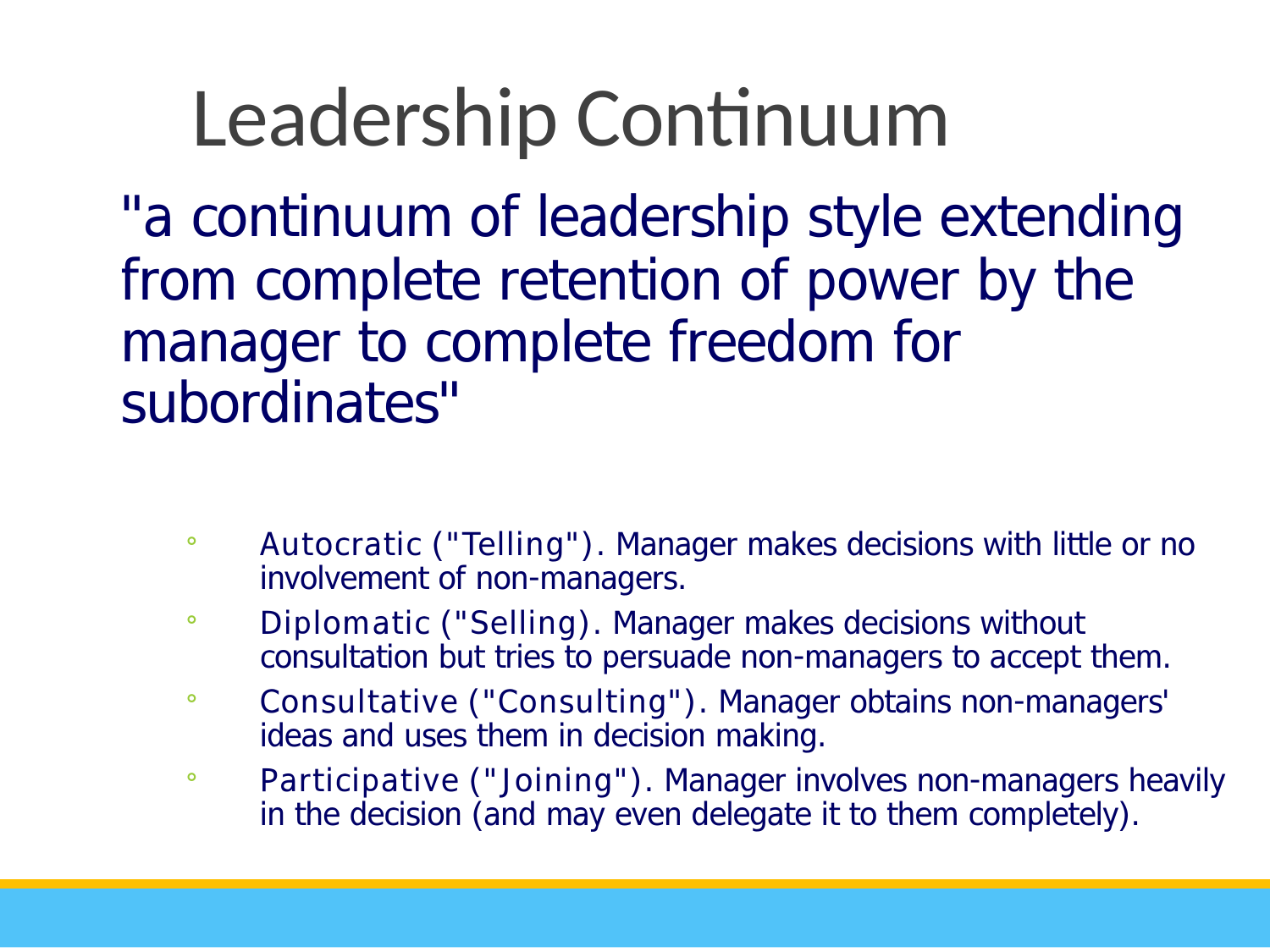

Leadership Continuum
	"a continuum of leadership style extending from complete retention of power by the manager to complete freedom for subordinates"

Autocratic ("Telling"). Manager makes decisions with little or no involvement of non-managers.
Diplomatic ("Selling). Manager makes decisions without consultation but tries to persuade non-managers to accept them.
Consultative ("Consulting"). Manager obtains non-managers' ideas and uses them in decision making.
Participative ("Joining"). Manager involves non-managers heavily in the decision (and may even delegate it to them completely).